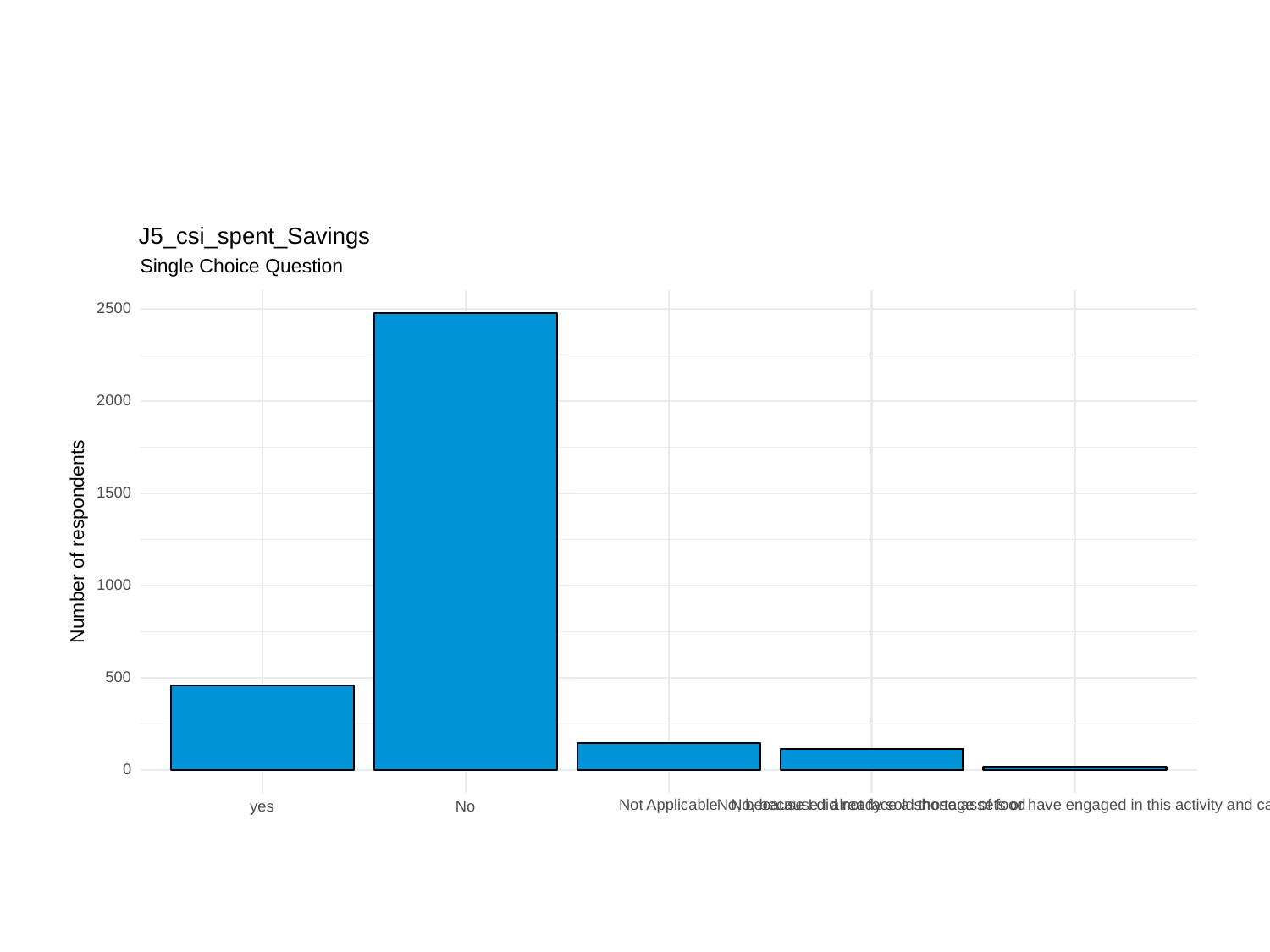

J5_csi_spent_Savings
Single Choice Question

2500

2000

1500

Number of respondents

1000

500

0

No, because I did not face a shortage of food
No, because I already sold those assets or have engaged in this activity and cannot continue to do it
Not Applicable
yes
No